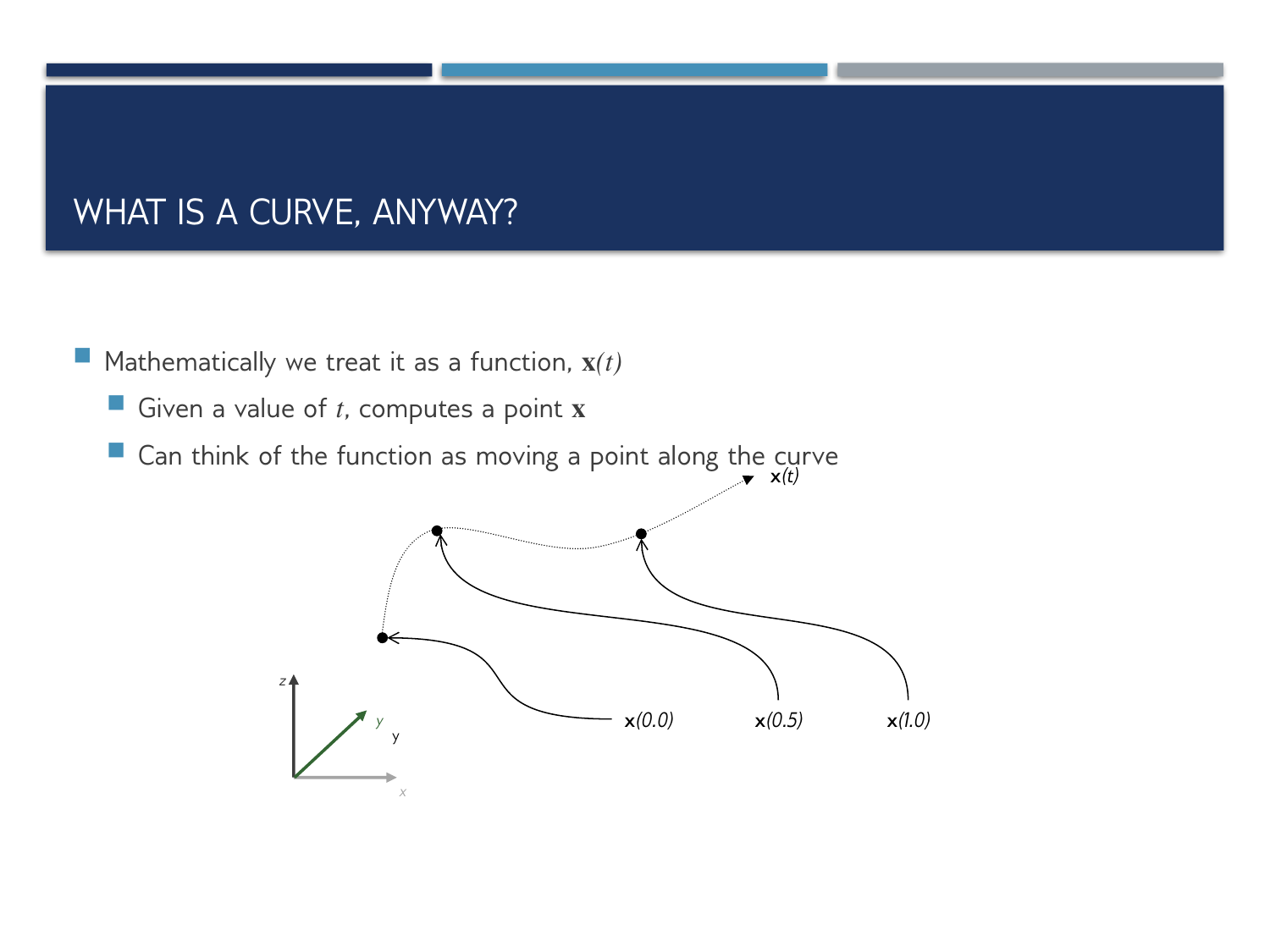

# What is a curve, anyway?
Mathematically we treat it as a function, x(t)
Given a value of t, computes a point x
Can think of the function as moving a point along the curve

x(t)

z
x(0.0)
x(0.5)
x(1.0)
y

y

x